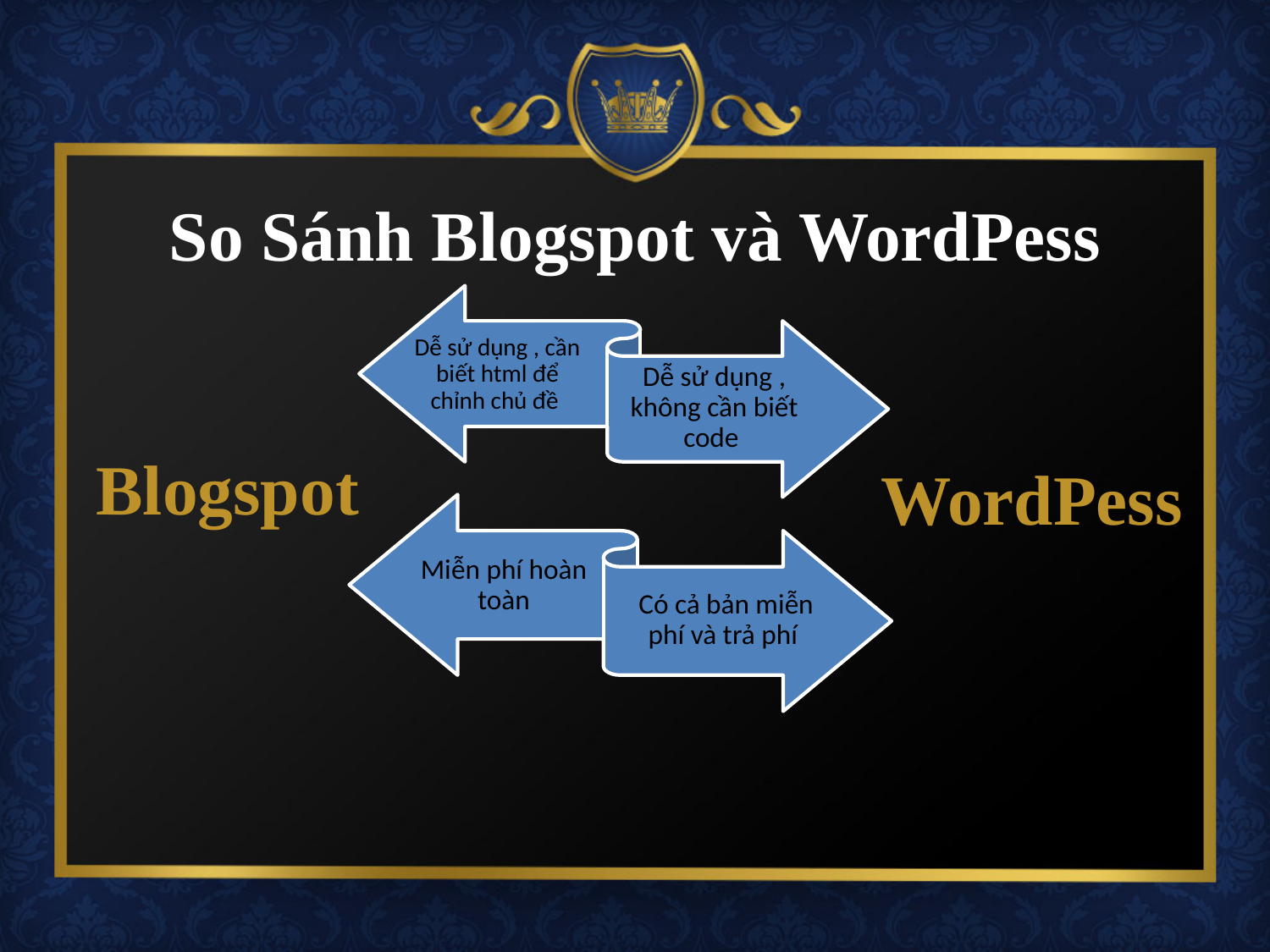

# So Sánh Blogspot và WordPess
Dễ sử dụng , cần biết html để chỉnh chủ đề
Dễ sử dụng , không cần biết code
Blogspot
WordPess
Miễn phí hoàn toàn
Có cả bản miễn phí và trả phí